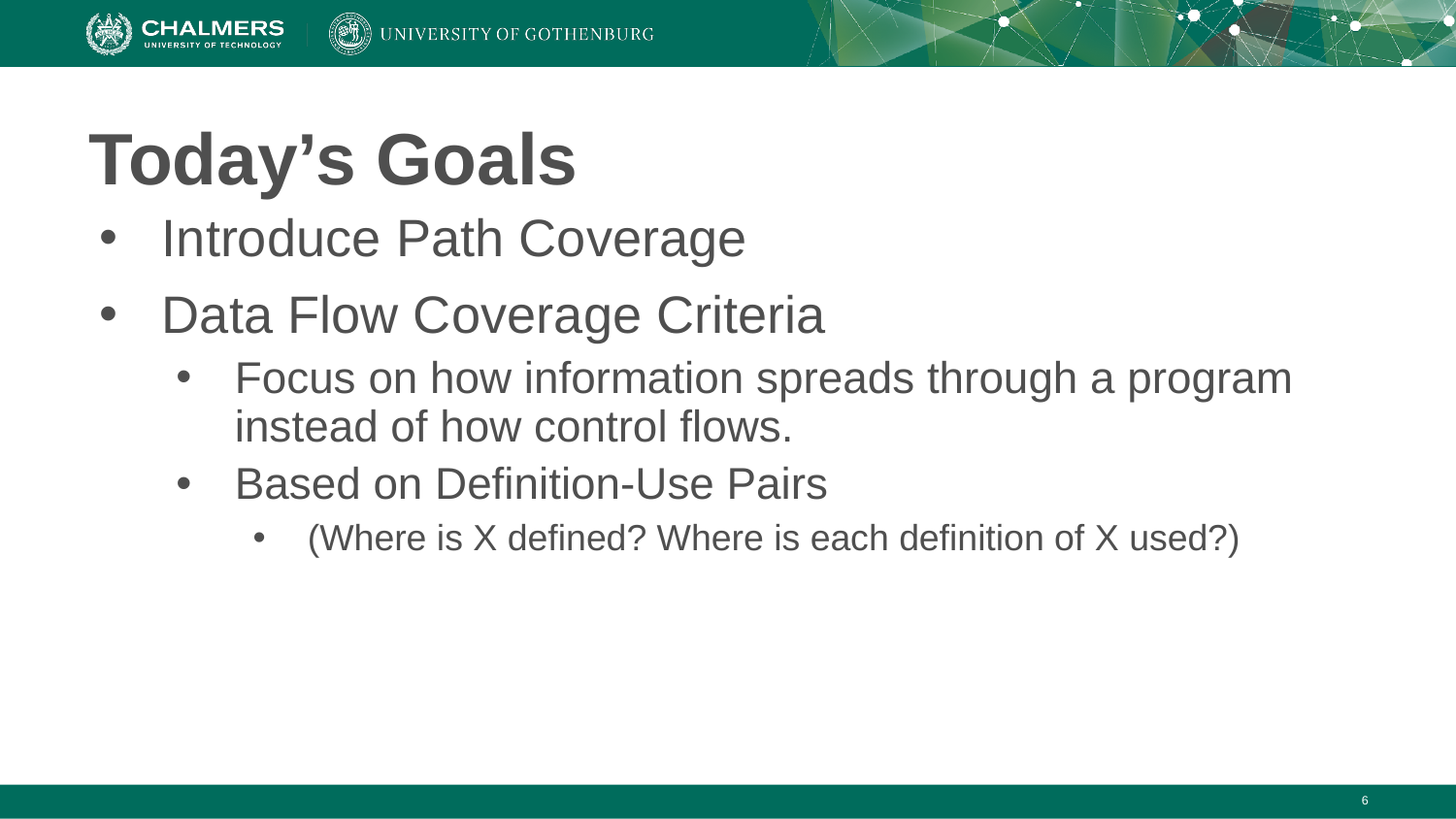

# Today’s Goals
Introduce Path Coverage
Data Flow Coverage Criteria
Focus on how information spreads through a program instead of how control flows.
Based on Definition-Use Pairs
(Where is X defined? Where is each definition of X used?)
6